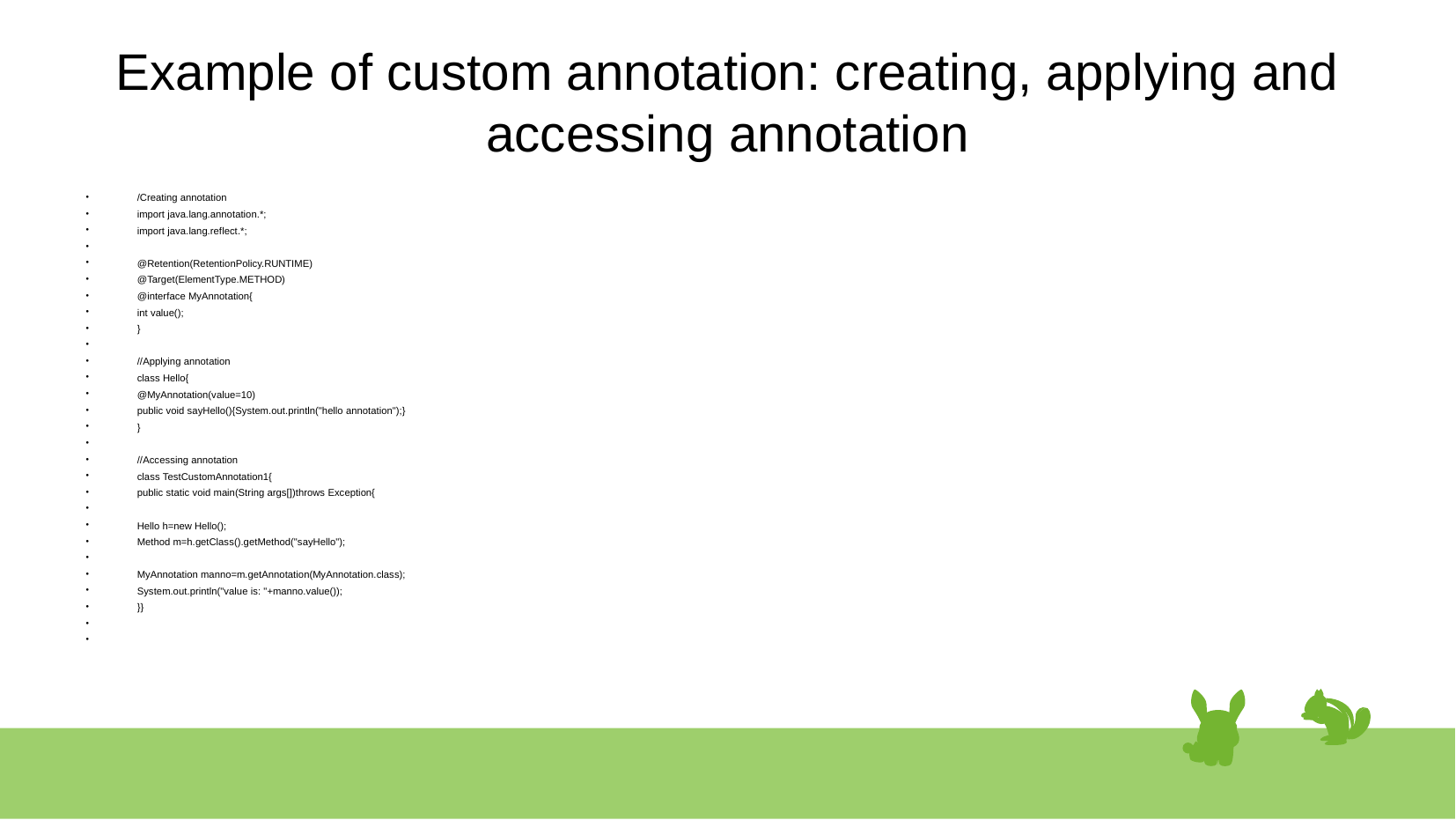

# Example of custom annotation: creating, applying and accessing annotation
    /Creating annotation
    import java.lang.annotation.*;
    import java.lang.reflect.*;

    @Retention(RetentionPolicy.RUNTIME)
    @Target(ElementType.METHOD)
    @interface MyAnnotation{
    int value();
    }

    //Applying annotation
    class Hello{
    @MyAnnotation(value=10)
    public void sayHello(){System.out.println("hello annotation");}
    }

    //Accessing annotation
    class TestCustomAnnotation1{
    public static void main(String args[])throws Exception{

    Hello h=new Hello();
    Method m=h.getClass().getMethod("sayHello");

    MyAnnotation manno=m.getAnnotation(MyAnnotation.class);
    System.out.println("value is: "+manno.value());
    }}